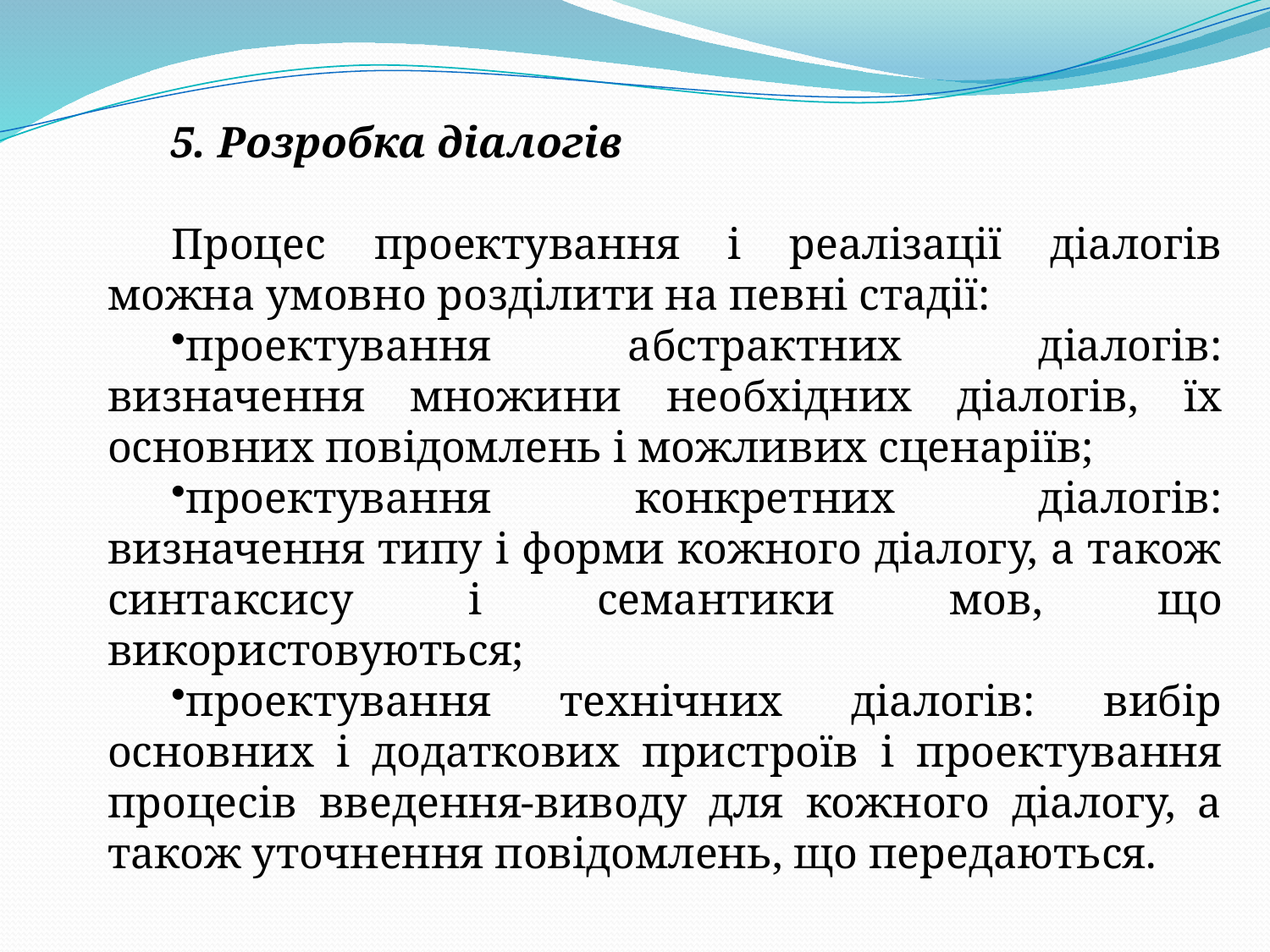

5. Розробка діалогів

Процес проектування і реалізації діалогів можна умовно розділити на певні стадії:
проектування абстрактних діалогів: визначення множини необхідних діалогів, їх основних повідомлень і можливих сценаріїв;
проектування конкретних діалогів: визначення типу і форми кожного діалогу, а також синтаксису і семантики мов, що використовуються;
проектування технічних діалогів: вибір основних і додаткових пристроїв і проектування процесів введення-виводу для кожного діалогу, а також уточнення повідомлень, що передаються.